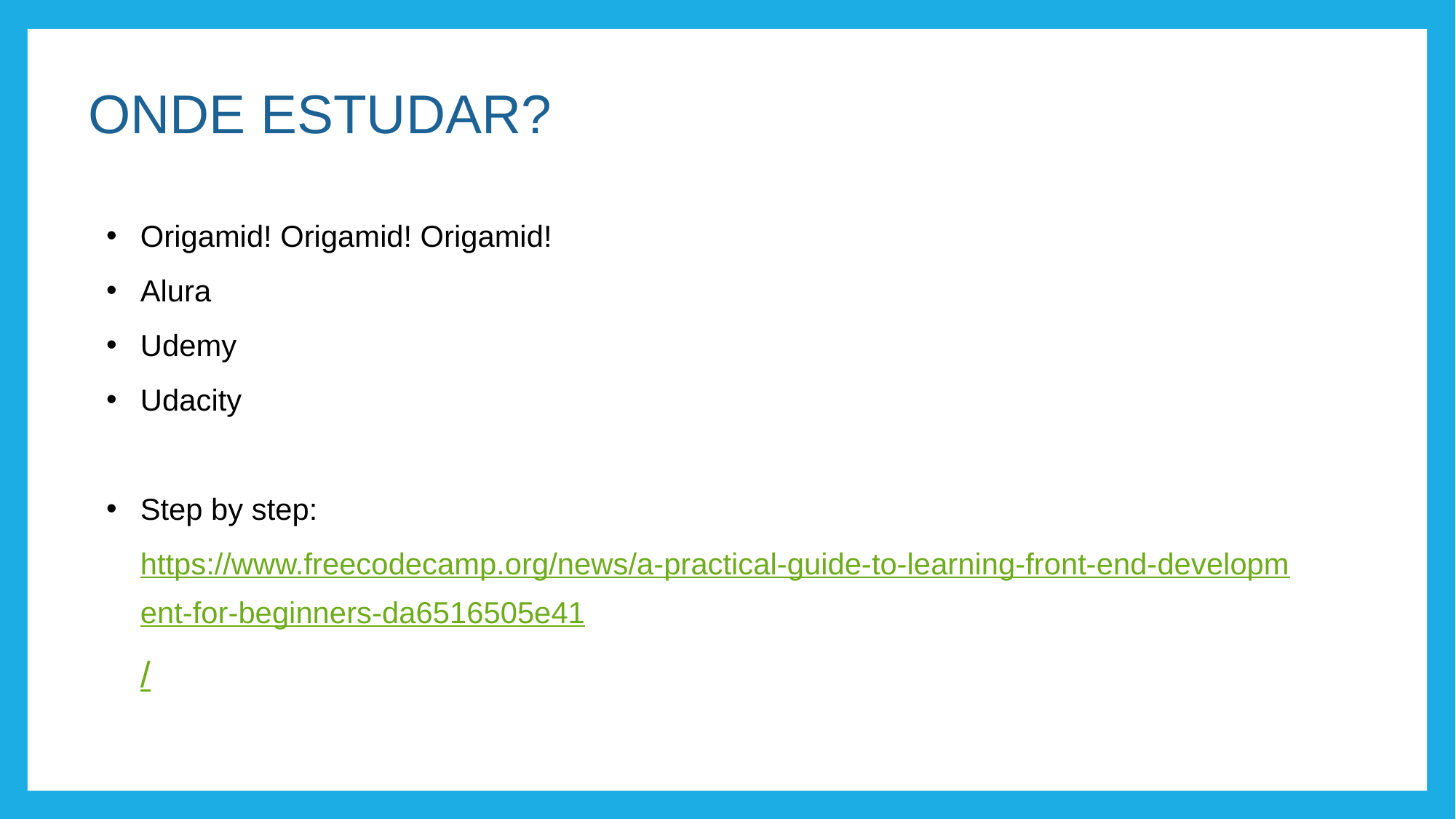

ONDE ESTUDAR?
Origamid! Origamid! Origamid!
Alura
Udemy
Udacity

Step by step: https://www.freecodecamp.org/news/a-practical-guide-to-learning-front-end-development-for-beginners-da6516505e41/